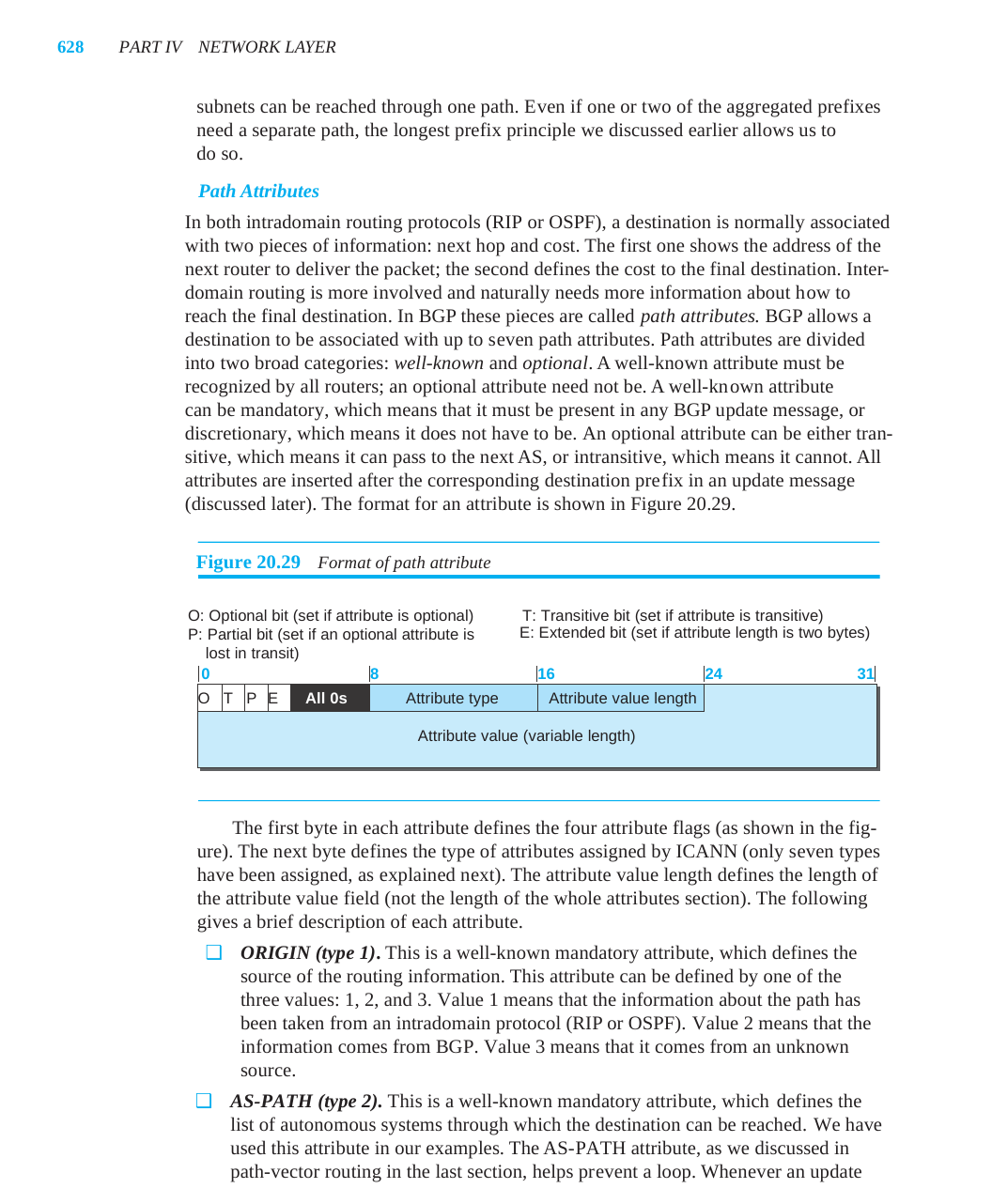

628	PART IV	NETWORK LAYER
subnets can be reached through one path. Even if one or two of the aggregated prefixes
need a separate path, the longest prefix principle we discussed earlier allows us to
do so.
Path Attributes
In both intradomain routing protocols (RIP or OSPF), a destination is normally associated
with two pieces of information: next hop and cost. The first one shows the address of the
next router to deliver the packet; the second defines the cost to the final destination. Inter-
domain routing is more involved and naturally needs more information about how to
reach the final destination. In BGP these pieces are called path attributes. BGP allows a
destination to be associated with up to seven path attributes. Path attributes are divided
into two broad categories: well-known and optional. A well-known attribute must be
recognized by all routers; an optional attribute need not be. A well-known attribute
can be mandatory, which means that it must be present in any BGP update message, or
discretionary, which means it does not have to be. An optional attribute can be either tran-
sitive, which means it can pass to the next AS, or intransitive, which means it cannot. All
attributes are inserted after the corresponding destination prefix in an update message
(discussed later). The format for an attribute is shown in Figure 20.29.

Figure 20.29	Format of path attribute

O: Optional bit (set if attribute is optional)
P: Partial bit (set if an optional attribute is
    lost in transit)
T: Transitive bit (set if attribute is transitive)
E: Extended bit (set if attribute length is two bytes)
0	8	16	24	31

O	T	P	E	All 0s	Attribute type	Attribute value length
Attribute value (variable length)

The first byte in each attribute defines the four attribute flags (as shown in the fig-
ure). The next byte defines the type of attributes assigned by ICANN (only seven types
have been assigned, as explained next). The attribute value length defines the length of
the attribute value field (not the length of the whole attributes section). The following
gives a brief description of each attribute.
❑	ORIGIN (type 1). This is a well-known mandatory attribute, which defines the
source of the routing information. This attribute can be defined by one of the
three values: 1, 2, and 3. Value 1 means that the information about the path has
been taken from an intradomain protocol (RIP or OSPF). Value 2 means that the
information comes from BGP. Value 3 means that it comes from an unknown
source.
❑	AS-PATH (type 2). This is a well-known mandatory attribute, which defines the
list of autonomous systems through which the destination can be reached. We have
used this attribute in our examples. The AS-PATH attribute, as we discussed in
path-vector routing in the last section, helps prevent a loop. Whenever an update